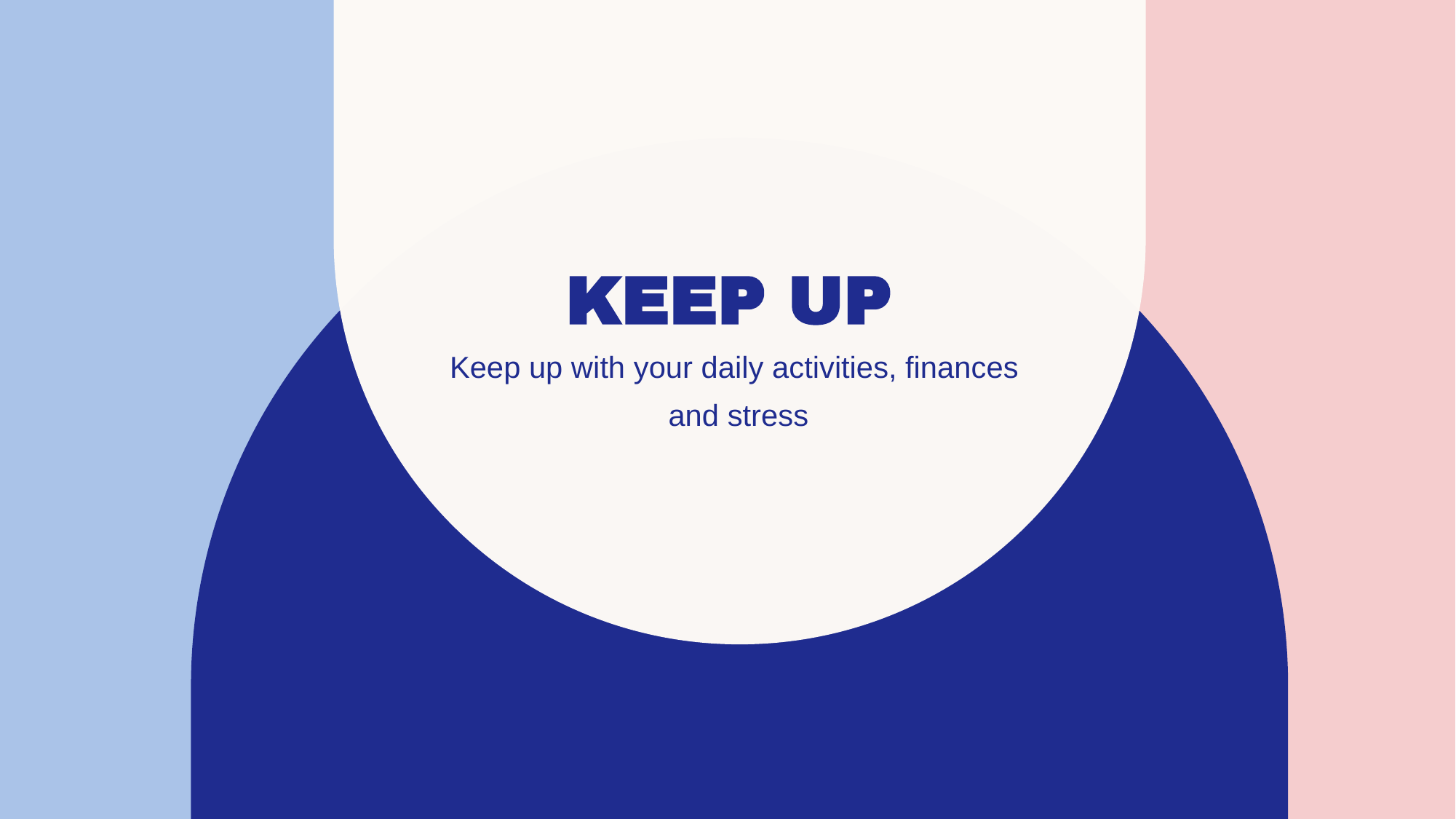

# Keep up
Keep up with your daily activities, finances
and stress​